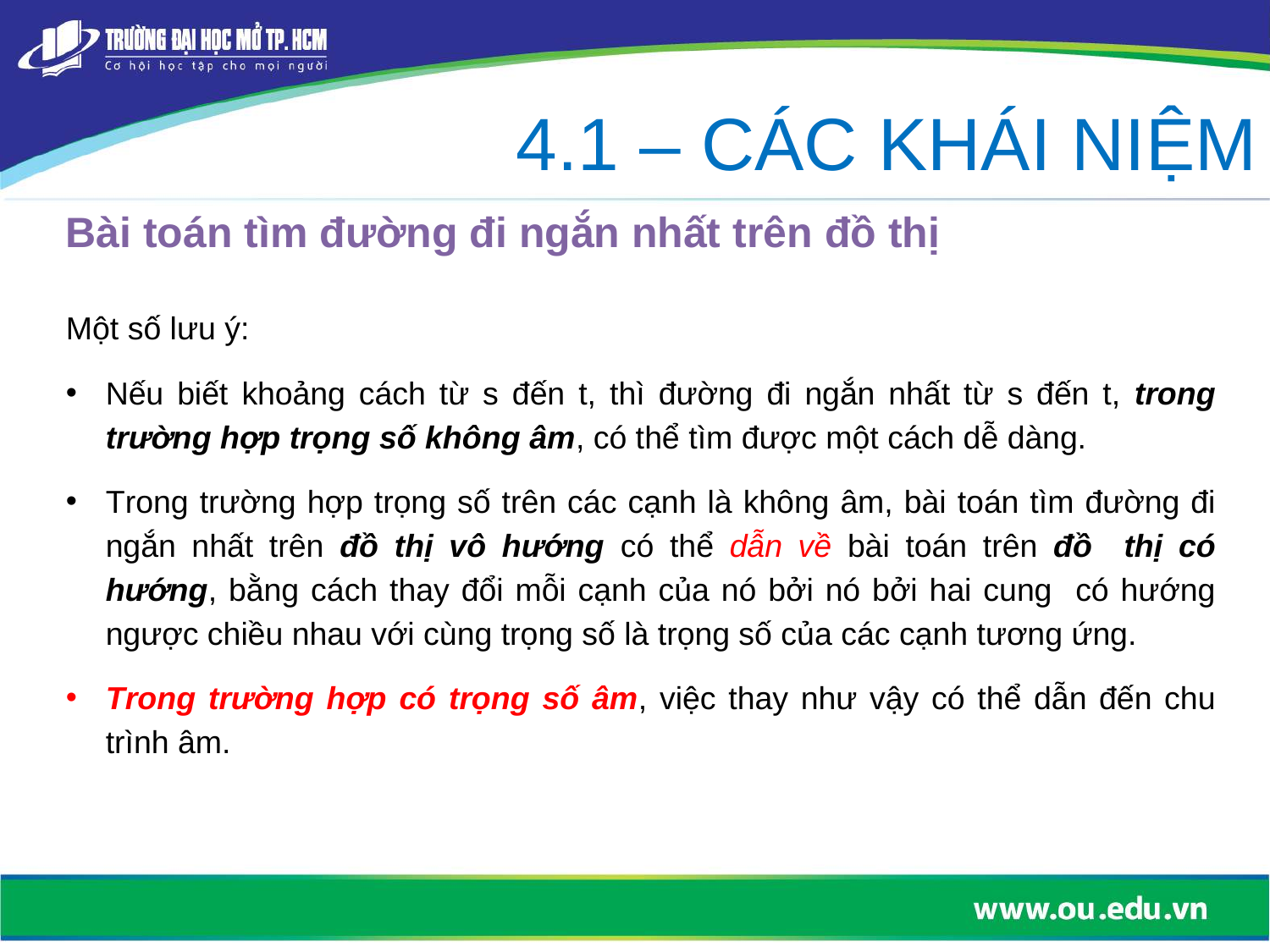

4.1 – CÁC KHÁI NIỆM
# Bài toán tìm đường đi ngắn nhất trên đồ thị
Một số lưu ý:
Nếu biết khoảng cách từ s đến t, thì đường đi ngắn nhất từ s đến t, trong trường hợp trọng số không âm, có thể tìm được một cách dễ dàng.
Trong trường hợp trọng số trên các cạnh là không âm, bài toán tìm đường đi ngắn nhất trên đồ thị vô hướng có thể dẫn về bài toán trên đồ  thị có hướng, bằng cách thay đổi mỗi cạnh của nó bởi nó bởi hai cung  có hướng ngược chiều nhau với cùng trọng số là trọng số của các cạnh tương ứng.
Trong trường hợp có trọng số âm, việc thay như vậy có thể dẫn đến chu trình âm.